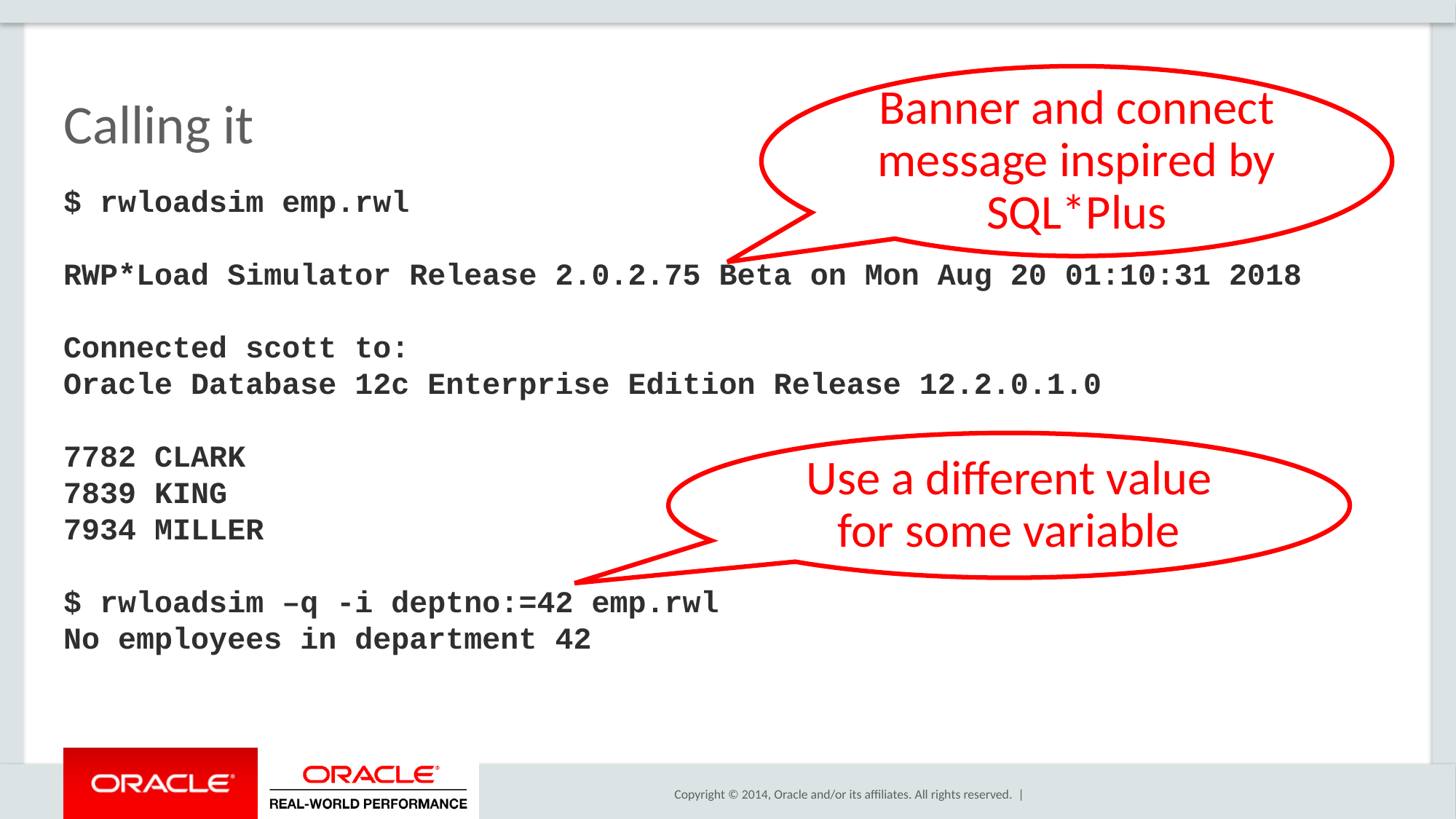

# Calling it
Banner and connect message inspired by SQL*Plus
$ rwloadsim emp.rwl

RWP*Load Simulator Release 2.0.2.75 Beta on Mon Aug 20 01:10:31 2018

Connected scott to:
Oracle Database 12c Enterprise Edition Release 12.2.0.1.0

7782 CLARK
7839 KING
7934 MILLER

$ rwloadsim –q -i deptno:=42 emp.rwl
No employees in department 42

Use a different value for some variable